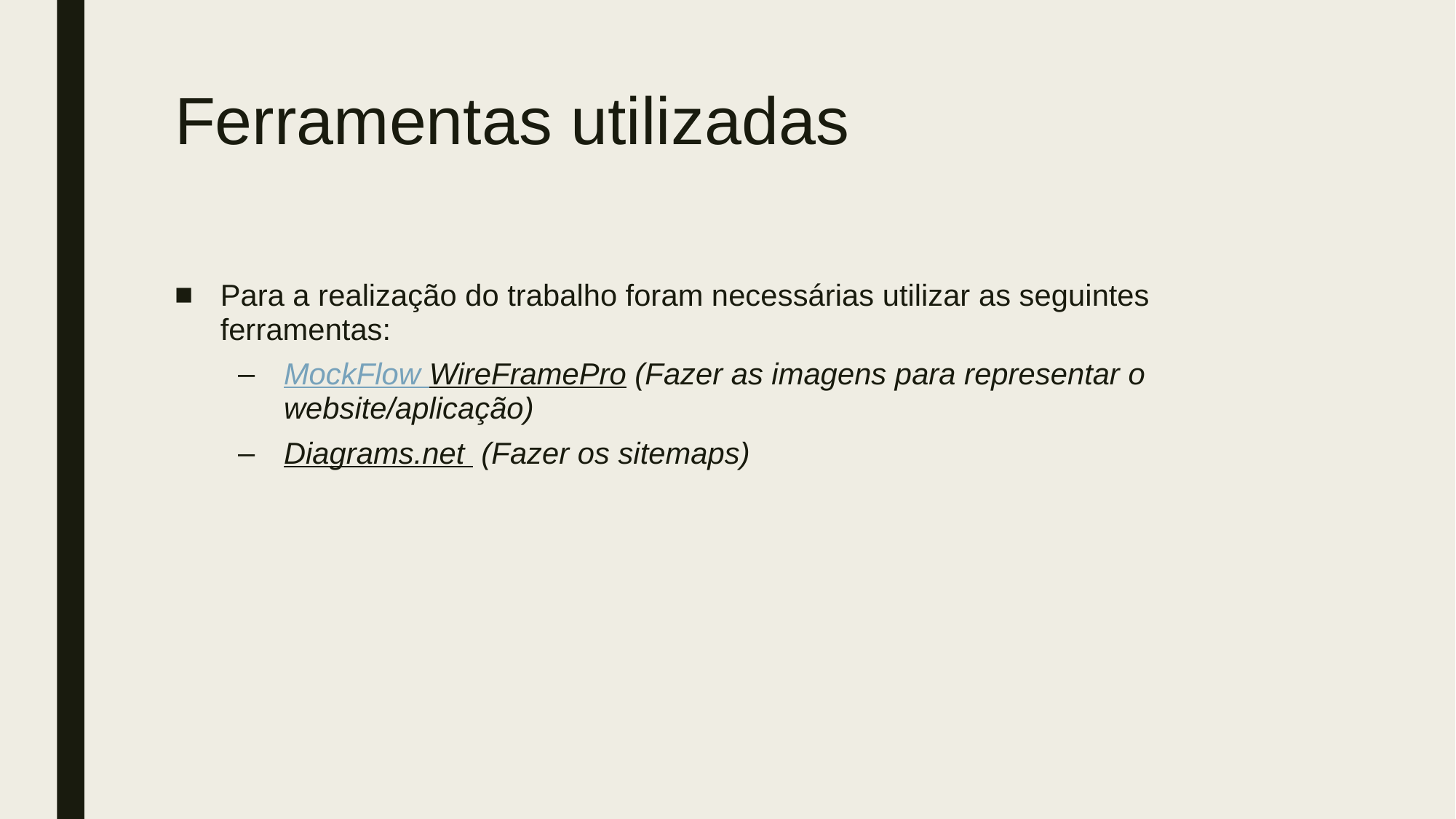

# Ferramentas utilizadas
Para a realização do trabalho foram necessárias utilizar as seguintes ferramentas:
MockFlow WireFramePro (Fazer as imagens para representar o website/aplicação)
Diagrams.net  (Fazer os sitemaps)